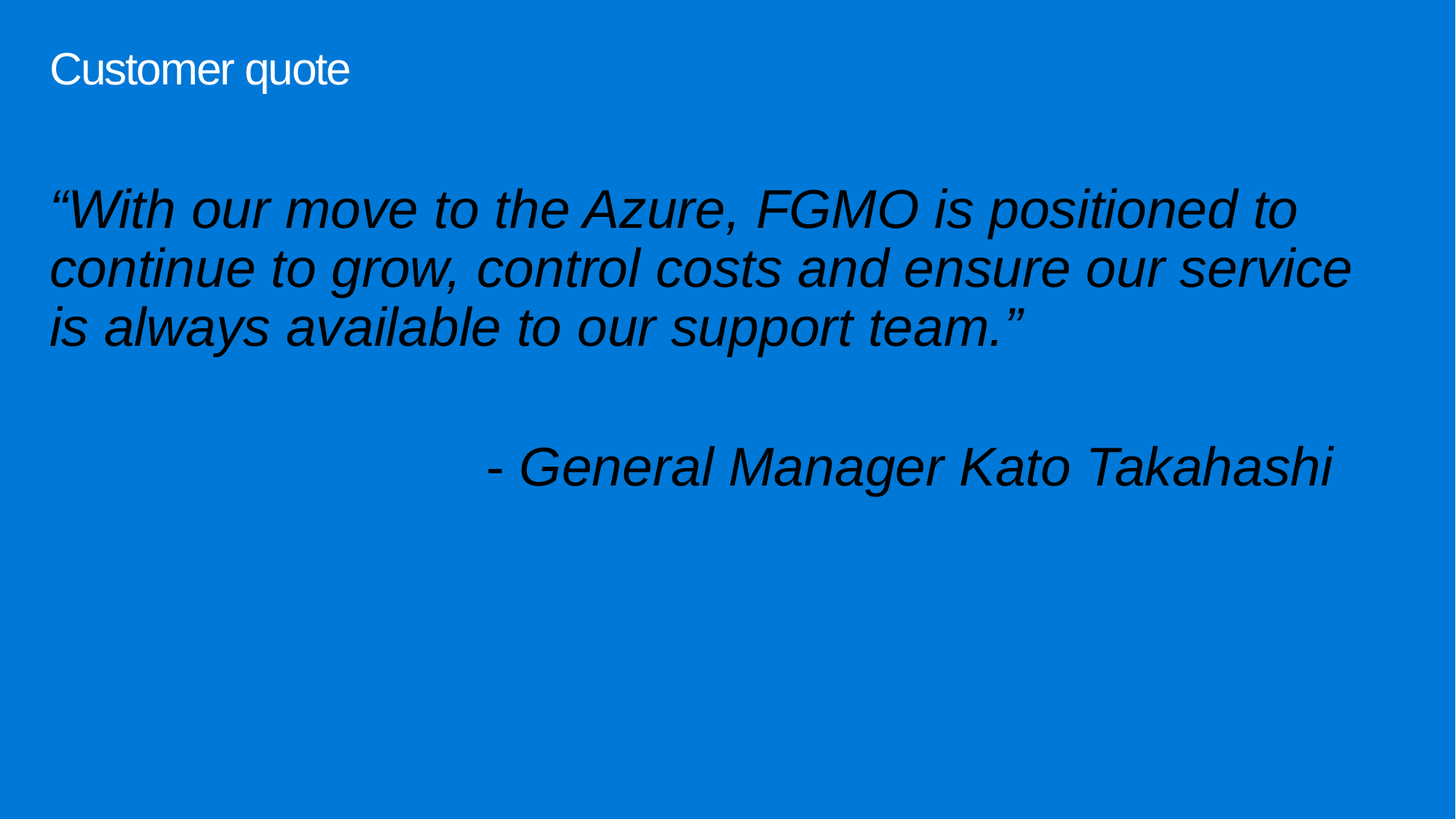

# Customer quote
“With our move to the Azure, FGMO is positioned to continue to grow, control costs and ensure our service is always available to our support team.”

				- General Manager Kato Takahashi